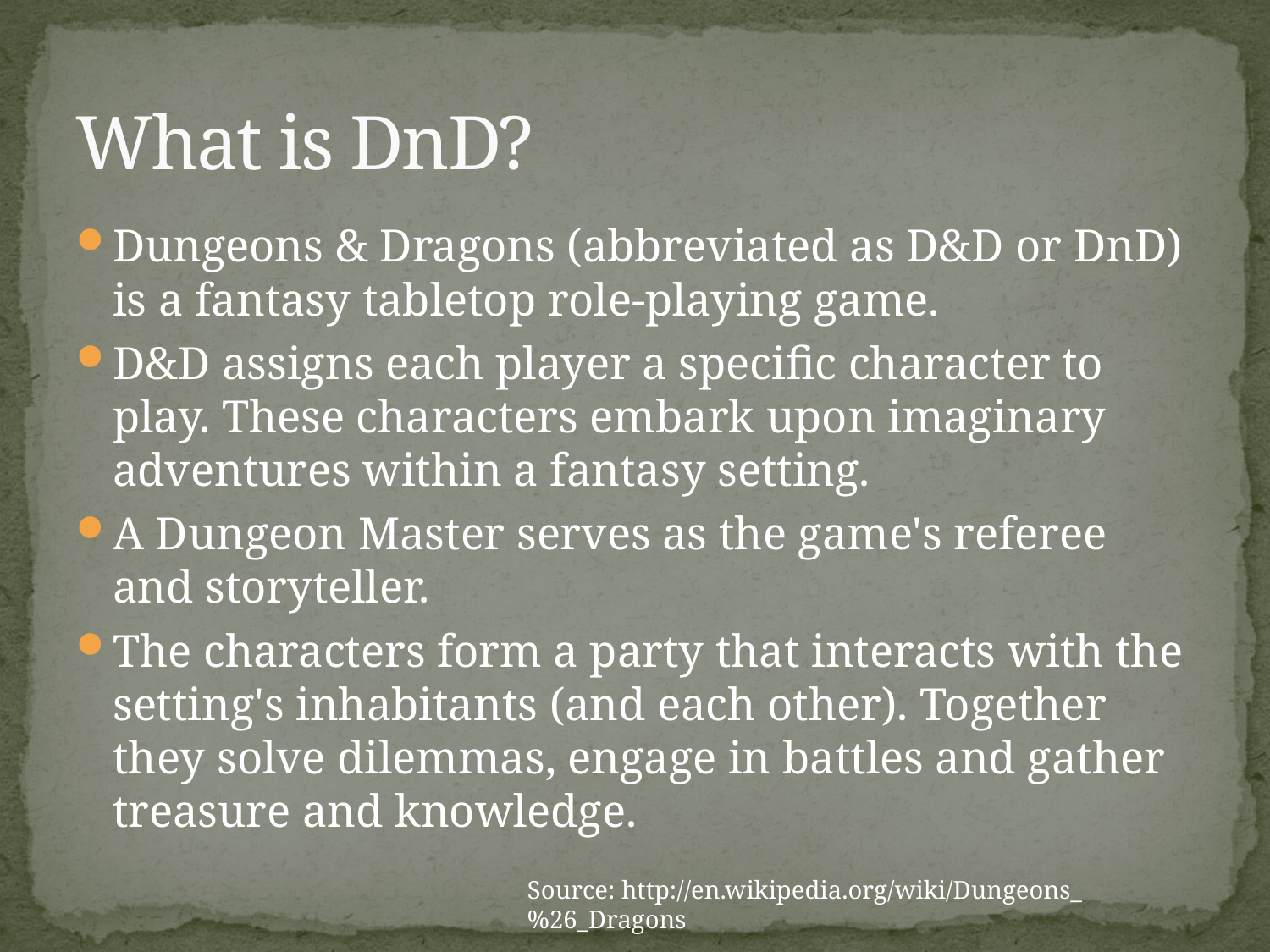

# What is DnD?
Dungeons & Dragons (abbreviated as D&D or DnD) is a fantasy tabletop role-playing game.
D&D assigns each player a specific character to play. These characters embark upon imaginary adventures within a fantasy setting.
A Dungeon Master serves as the game's referee and storyteller.
The characters form a party that interacts with the setting's inhabitants (and each other). Together they solve dilemmas, engage in battles and gather treasure and knowledge.
Source: http://en.wikipedia.org/wiki/Dungeons_%26_Dragons